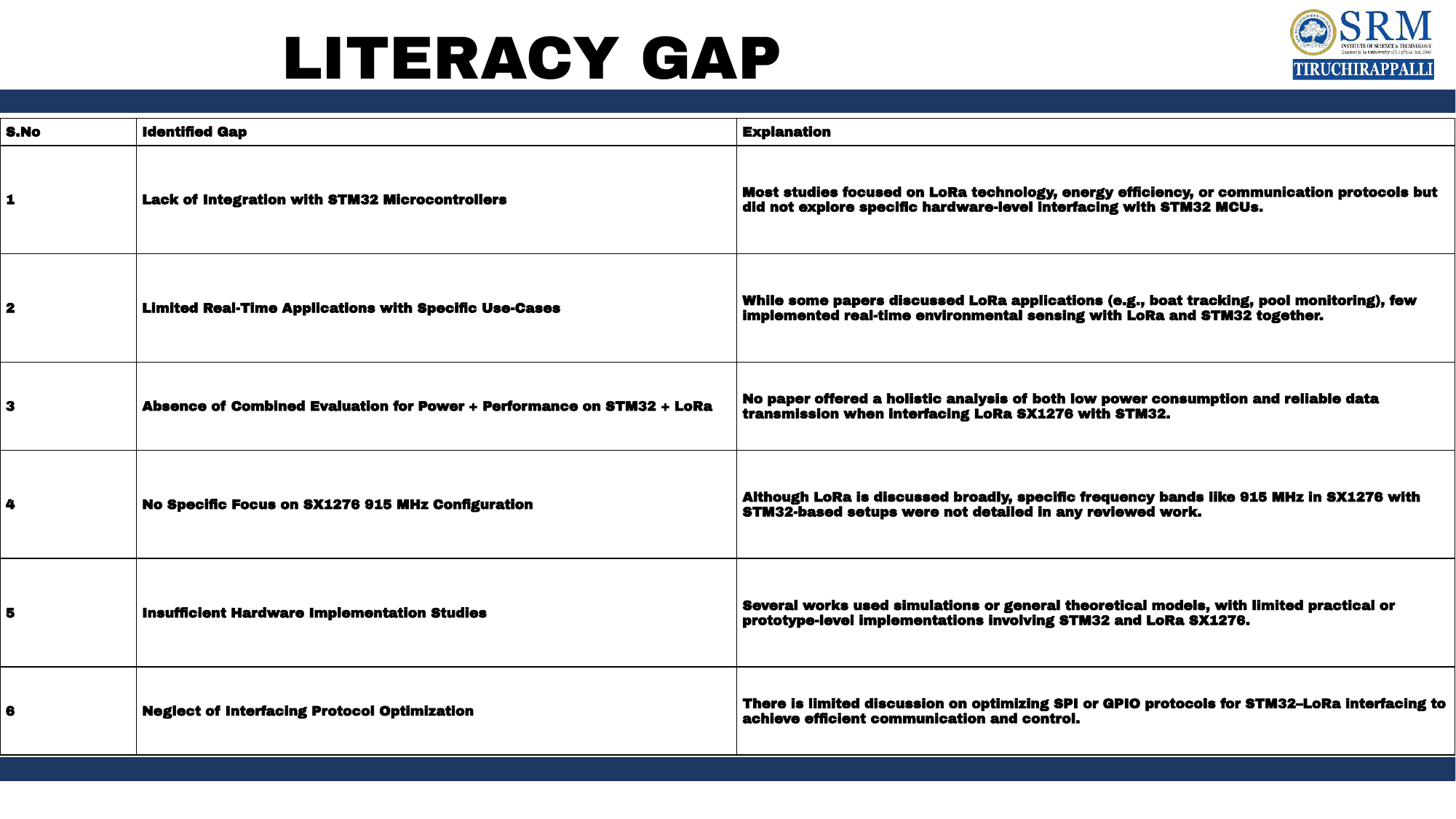

# LITERACY GAP
| S.No | Identified Gap | Explanation |
| --- | --- | --- |
| 1 | Lack of Integration with STM32 Microcontrollers | Most studies focused on LoRa technology, energy efficiency, or communication protocols but did not explore specific hardware-level interfacing with STM32 MCUs. |
| 2 | Limited Real-Time Applications with Specific Use-Cases | While some papers discussed LoRa applications (e.g., boat tracking, pool monitoring), few implemented real-time environmental sensing with LoRa and STM32 together. |
| 3 | Absence of Combined Evaluation for Power + Performance on STM32 + LoRa | No paper offered a holistic analysis of both low power consumption and reliable data transmission when interfacing LoRa SX1276 with STM32. |
| 4 | No Specific Focus on SX1276 915 MHz Configuration | Although LoRa is discussed broadly, specific frequency bands like 915 MHz in SX1276 with STM32-based setups were not detailed in any reviewed work. |
| 5 | Insufficient Hardware Implementation Studies | Several works used simulations or general theoretical models, with limited practical or prototype-level implementations involving STM32 and LoRa SX1276. |
| 6 | Neglect of Interfacing Protocol Optimization | There is limited discussion on optimizing SPI or GPIO protocols for STM32–LoRa interfacing to achieve efficient communication and control. |